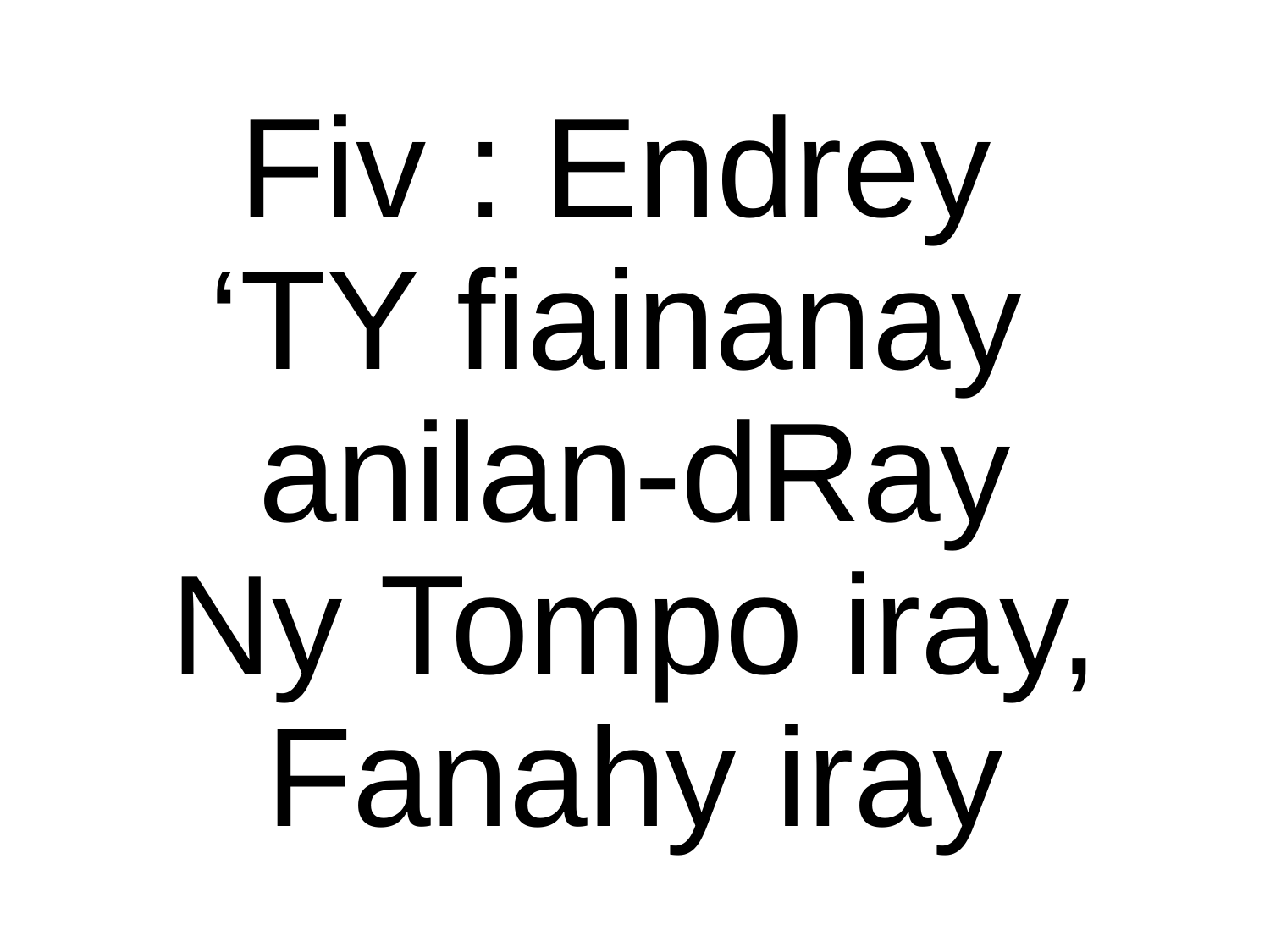

Fiv : Endrey
‘TY fiainanay
anilan-dRay
Ny Tompo iray, Fanahy iray